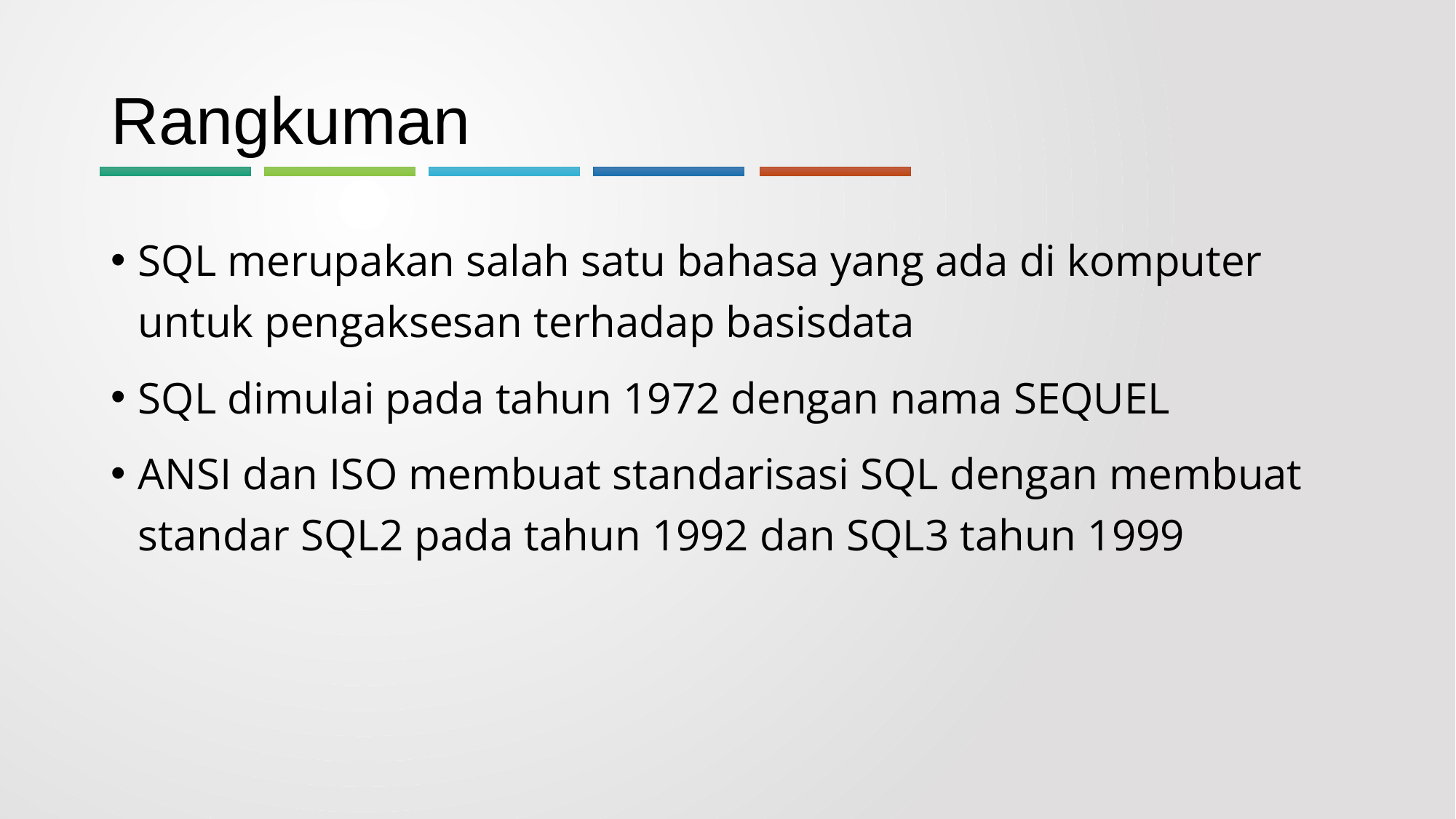

# Rangkuman
SQL merupakan salah satu bahasa yang ada di komputer untuk pengaksesan terhadap basisdata
SQL dimulai pada tahun 1972 dengan nama SEQUEL
ANSI dan ISO membuat standarisasi SQL dengan membuat standar SQL2 pada tahun 1992 dan SQL3 tahun 1999